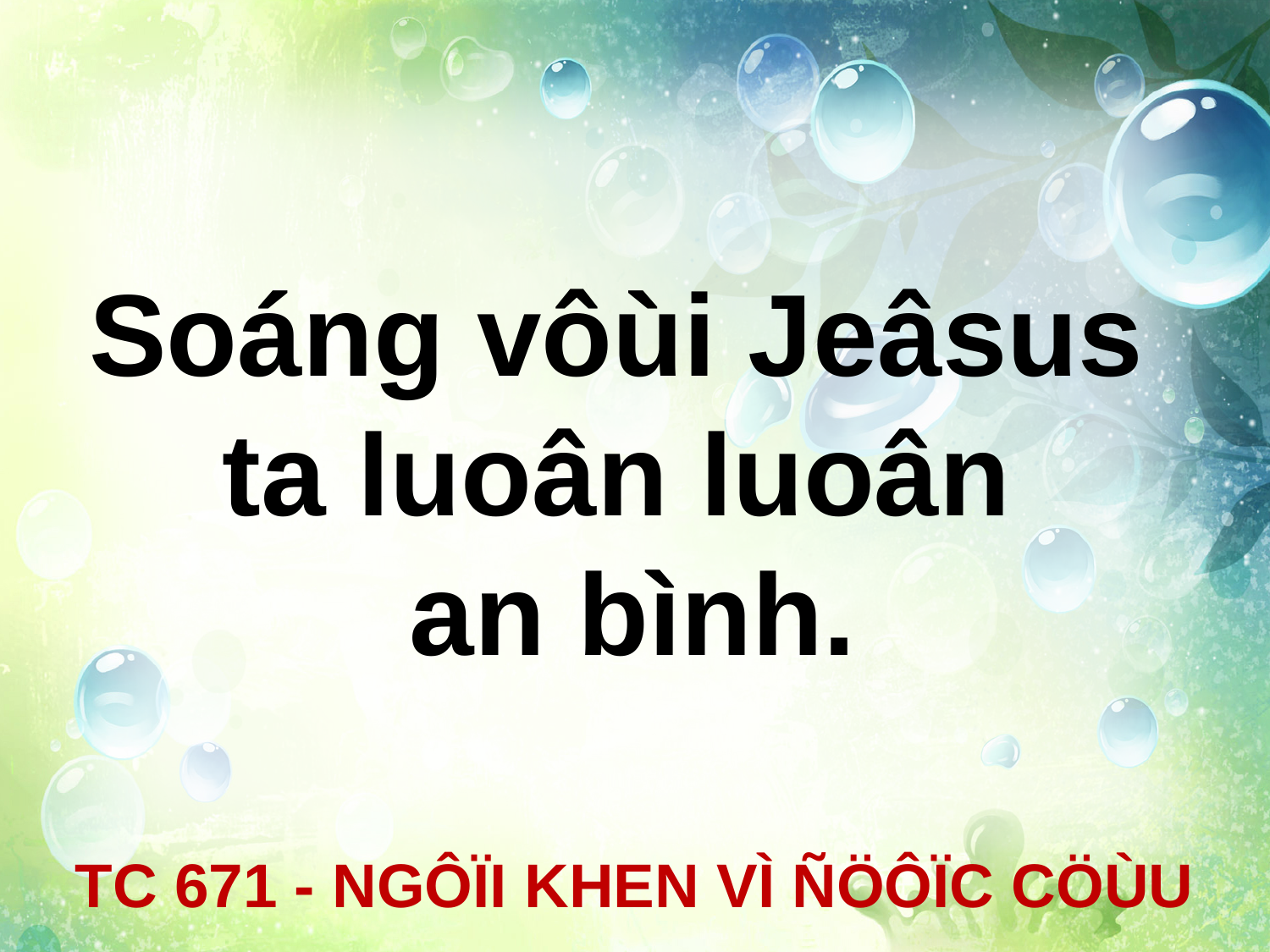

Soáng vôùi Jeâsus
ta luoân luoân
an bình.
TC 671 - NGÔÏI KHEN VÌ ÑÖÔÏC CÖÙU